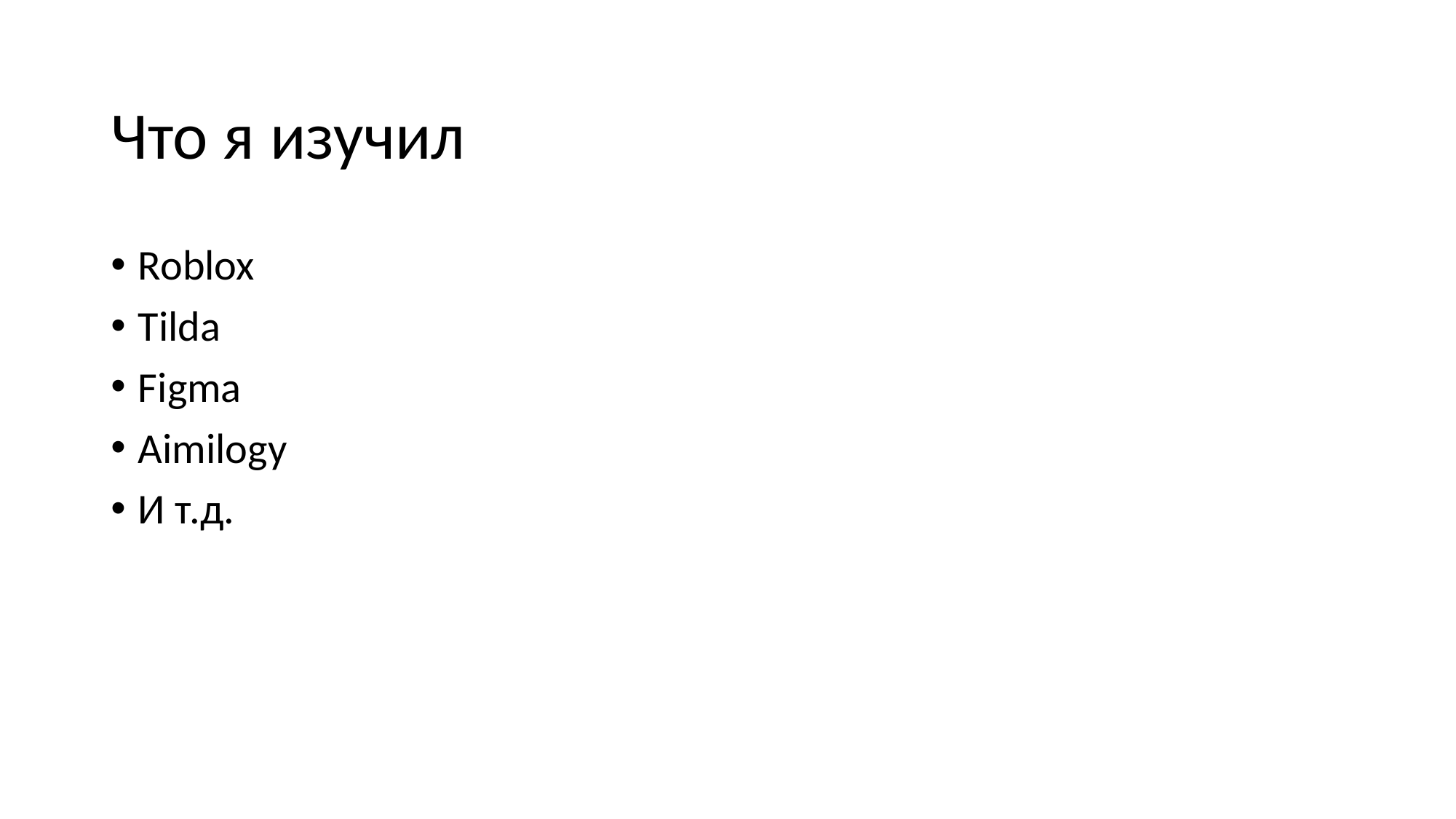

# Что я изучил

Roblox
Tilda
Figma
Aimilogy
И т.д.